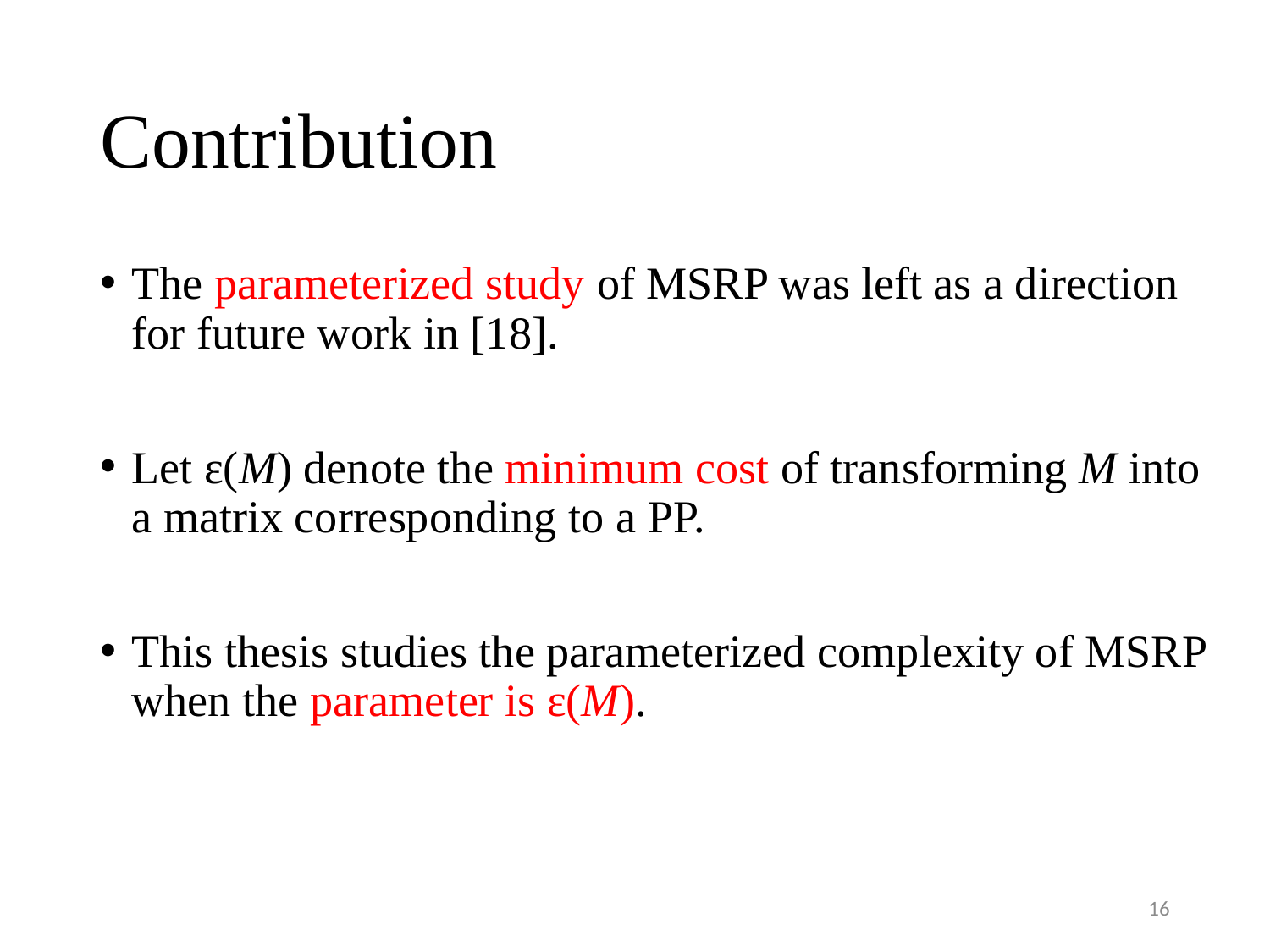

# Contribution
The parameterized study of MSRP was left as a direction for future work in [18].

Let ε(M) denote the minimum cost of transforming M into a matrix corresponding to a PP.

This thesis studies the parameterized complexity of MSRP when the parameter is ε(M).
16